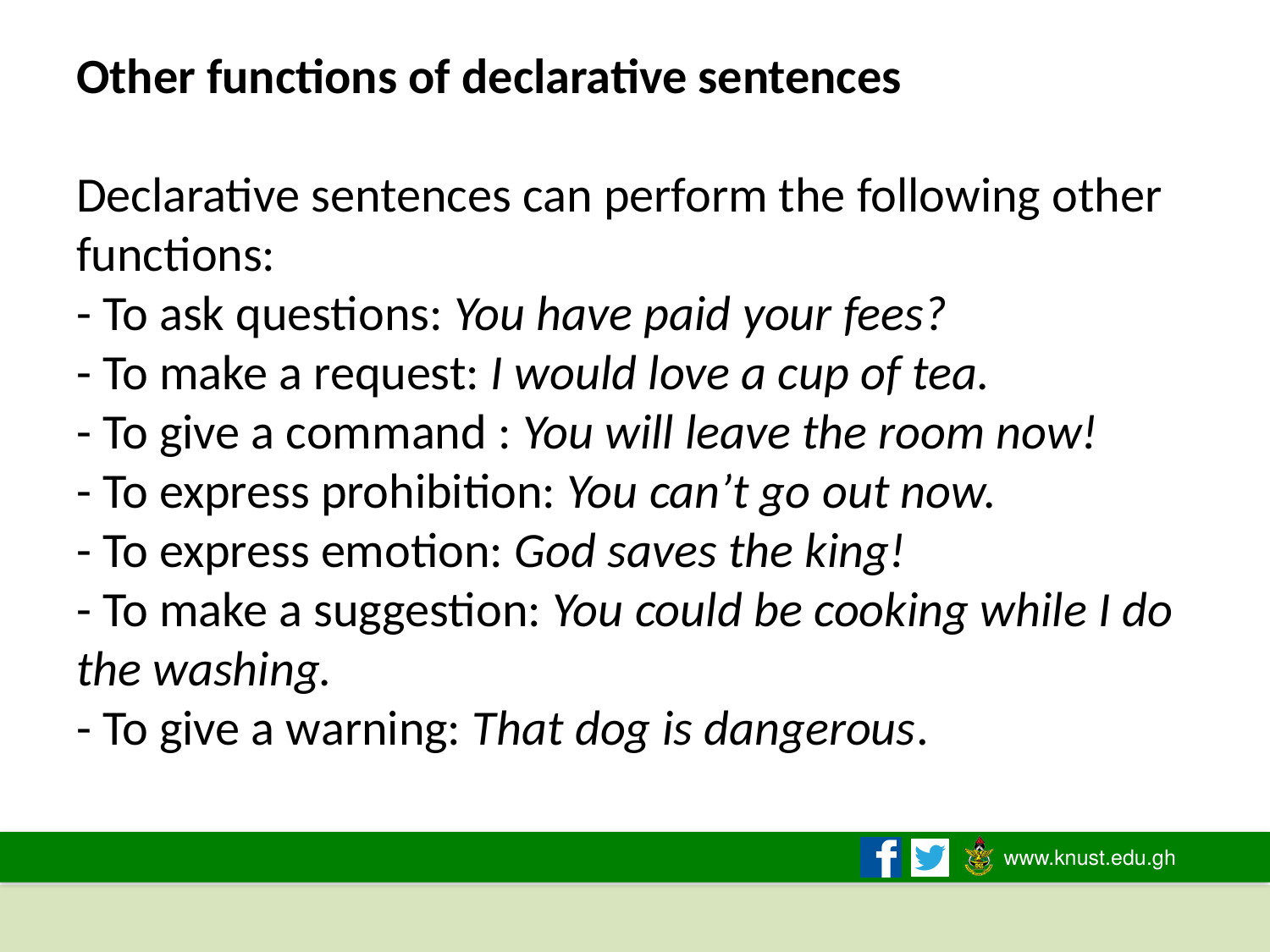

# Other functions of declarative sentences Declarative sentences can perform the following other functions: - To ask questions: You have paid your fees? - To make a request: I would love a cup of tea. - To give a command : You will leave the room now! - To express prohibition: You can’t go out now. - To express emotion: God saves the king! - To make a suggestion: You could be cooking while I do the washing. - To give a warning: That dog is dangerous.